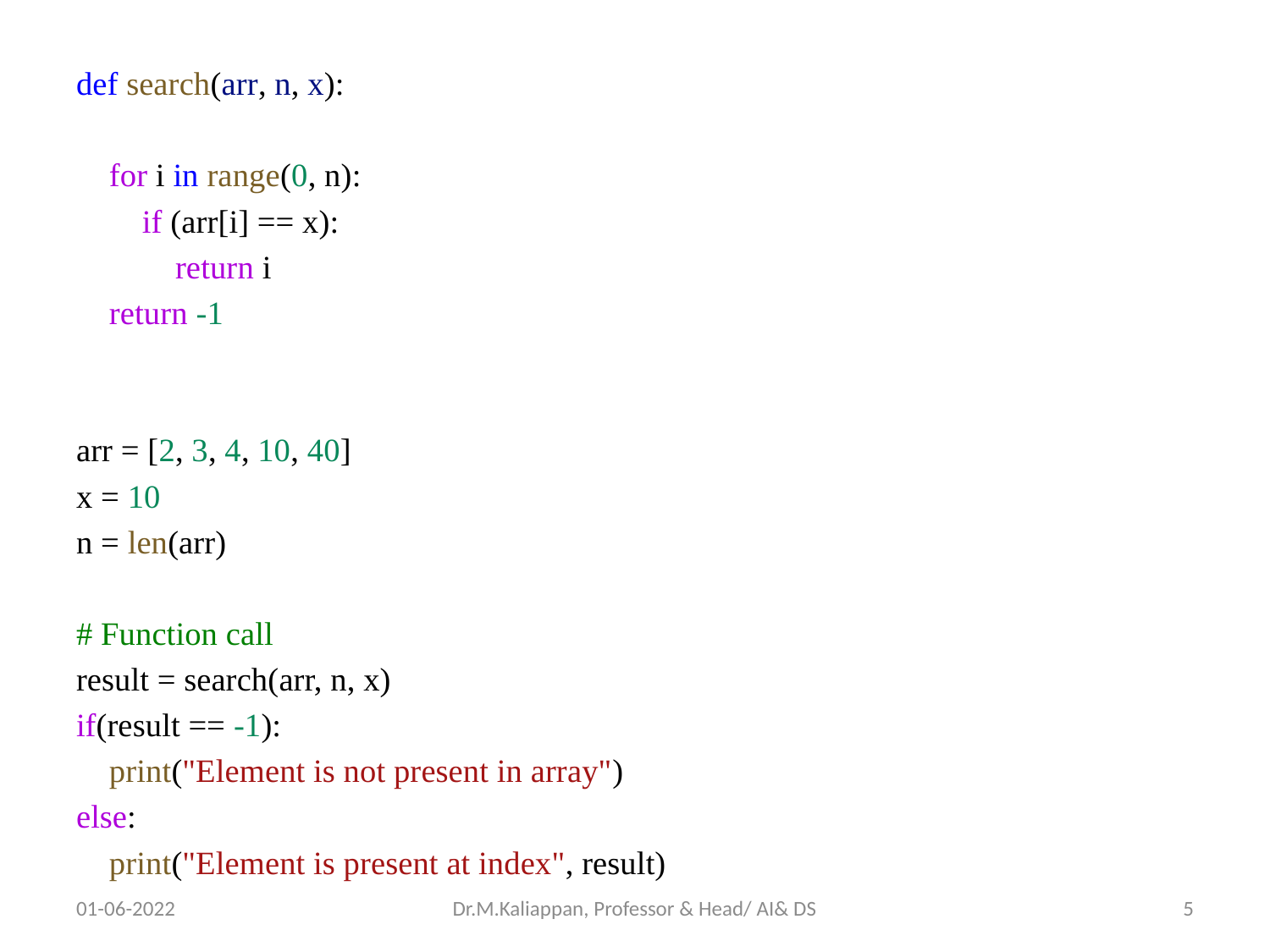

def search(arr, n, x):

    for i in range(0, n):
        if (arr[i] == x):
            return i
    return -1

arr = [2, 3, 4, 10, 40]
x = 10
n = len(arr)

# Function call
result = search(arr, n, x)
if(result == -1):
    print("Element is not present in array")
else:
    print("Element is present at index", result)

01-06-2022
Dr.M.Kaliappan, Professor & Head/ AI& DS
5